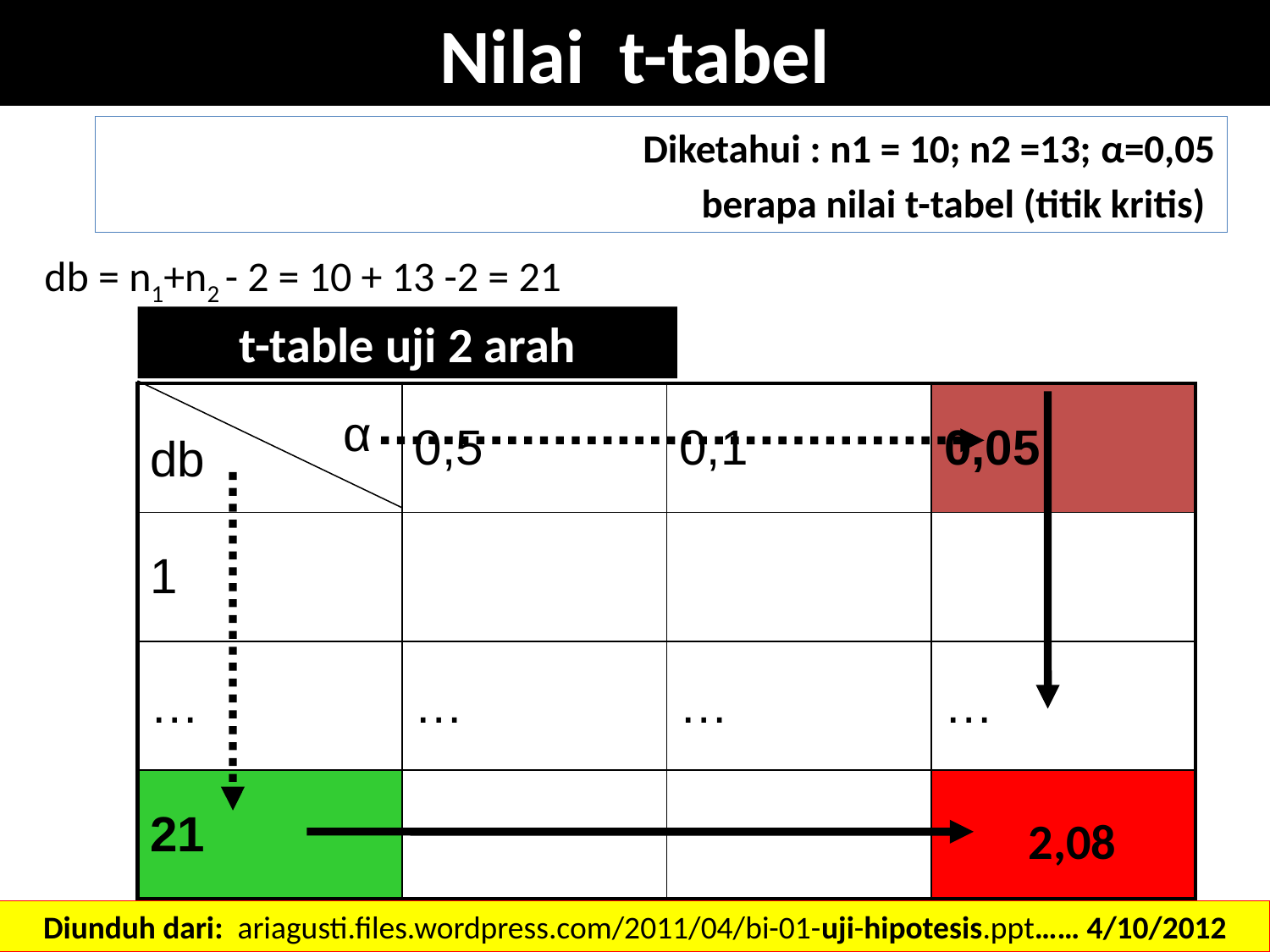

# Nilai  t-tabel
Diketahui : n1 = 10; n2 =13; α=0,05
	berapa nilai t-tabel (titik kritis)
db = n1+n2 - 2 = 10 + 13 -2 = 21
t-table uji 2 arah

| db α | 0,5 | 0,1 | 0,05 |
| --- | --- | --- | --- |
| 1 |  |  |  |
| … | … | … | … |
| 21 |  |  |  |

2,08

Diunduh dari:  ariagusti.files.wordpress.com/2011/04/bi-01-uji-hipotesis.ppt…… 4/10/2012